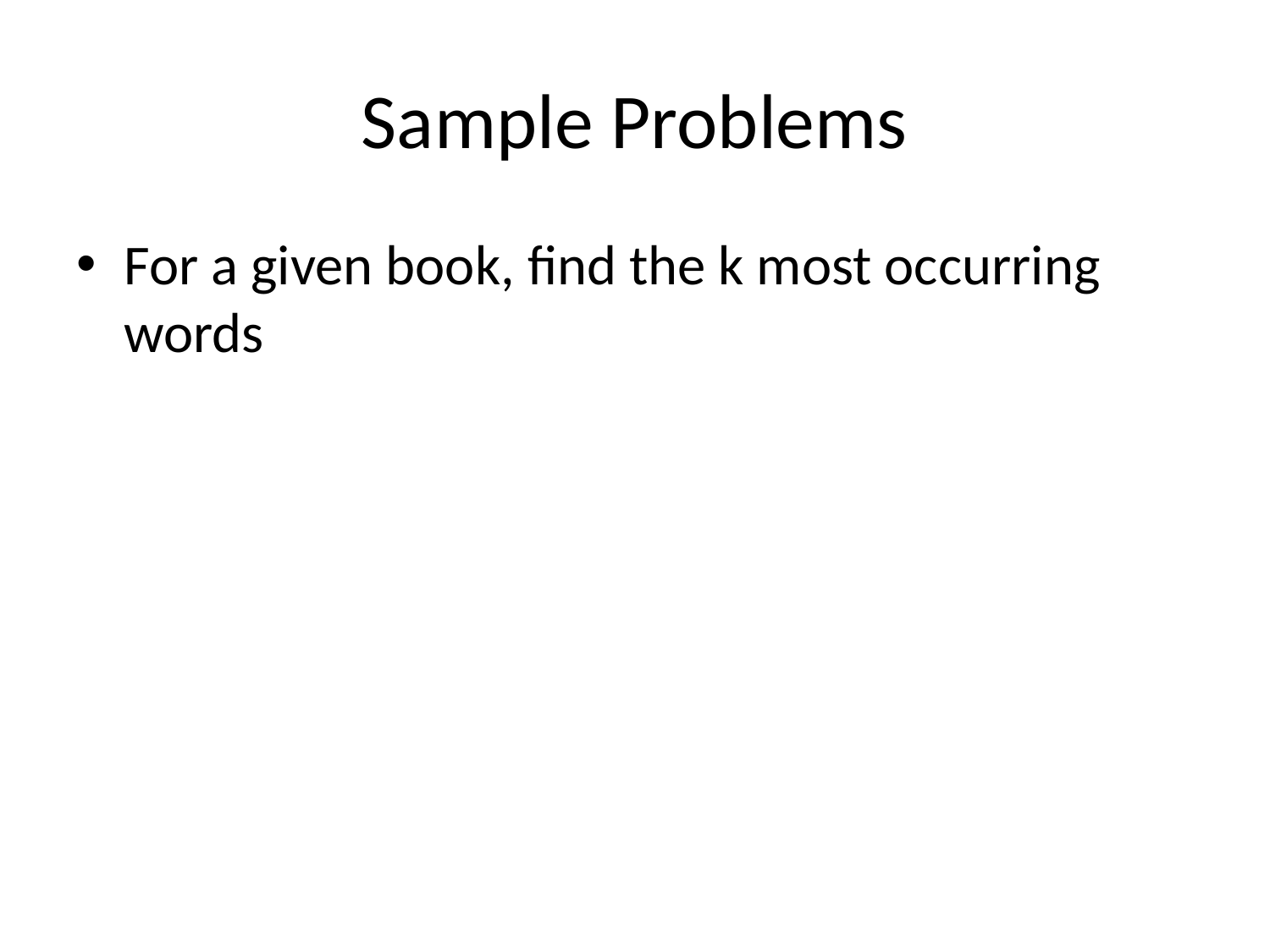

# Sample Problems
For a given book, find the k most occurring words